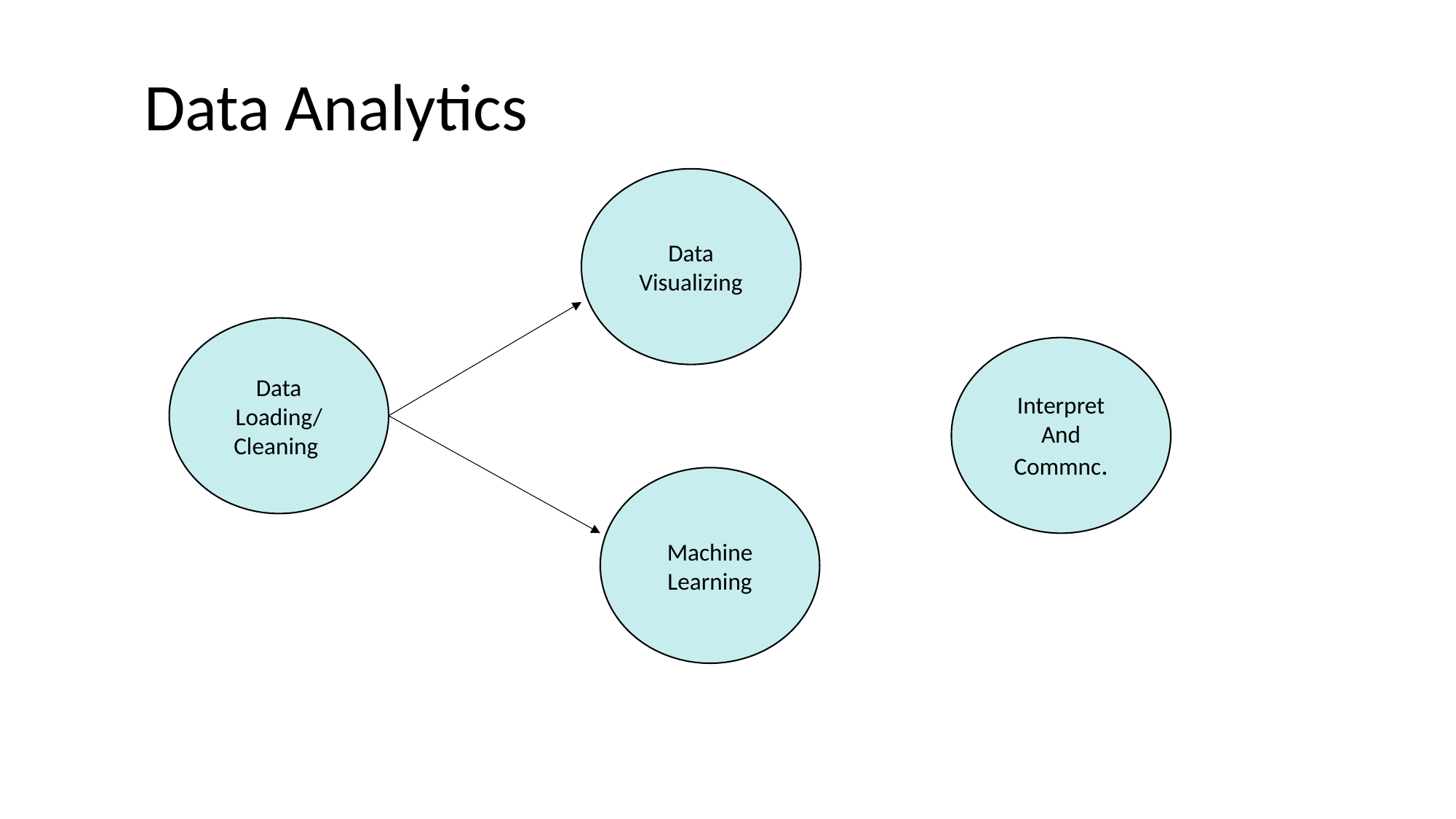

# Data Analytics

Data Visualizing
Data Loading/
Cleaning
Interpret
And
Commnc.
Machine Learning